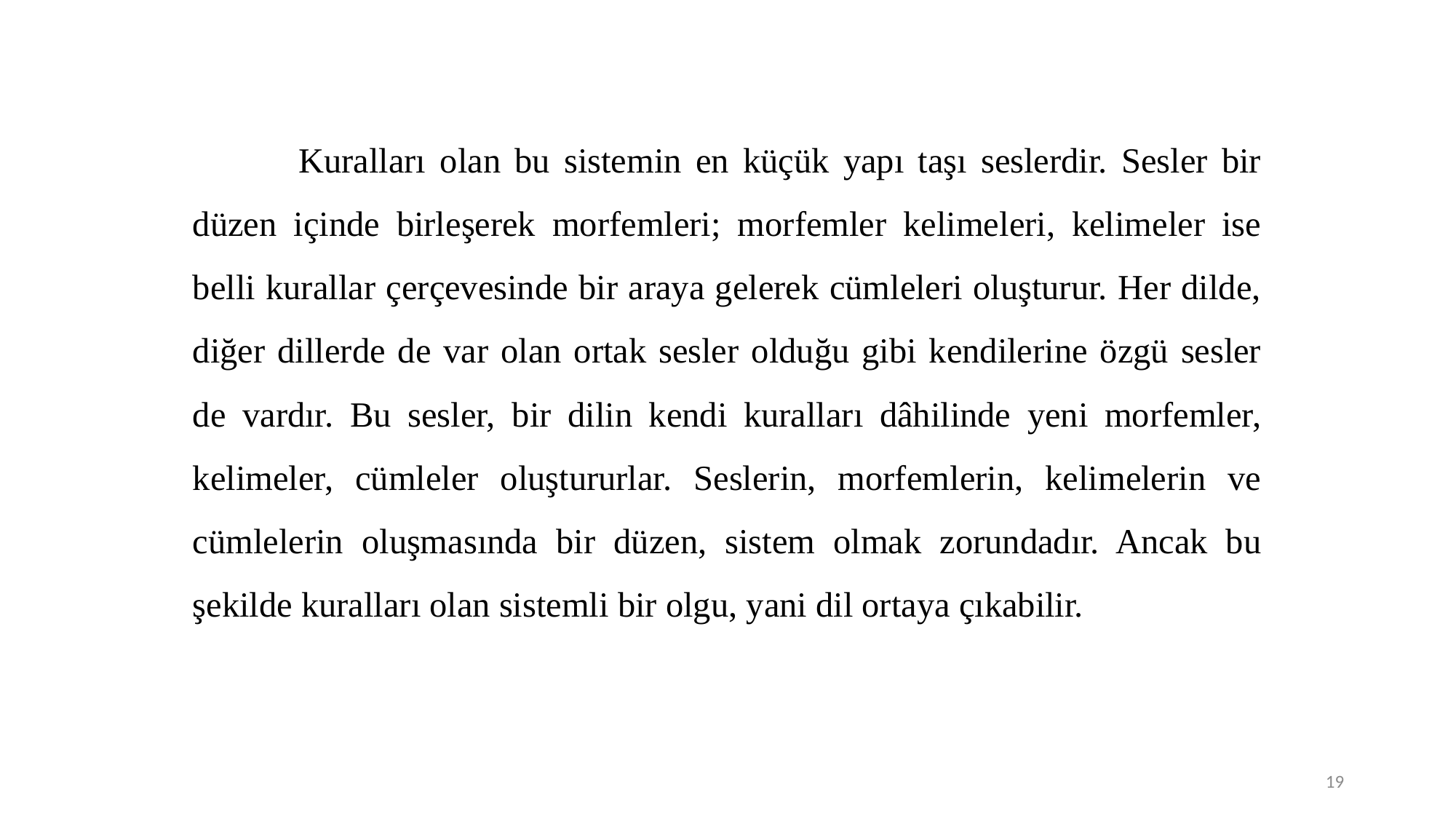

Kuralları olan bu sistemin en küçük yapı taşı seslerdir. Sesler bir düzen içinde birleşerek morfemleri; morfemler kelimeleri, kelimeler ise belli kurallar çerçevesinde bir araya gelerek cümleleri oluşturur. Her dilde, diğer dillerde de var olan ortak sesler olduğu gibi kendilerine özgü sesler de vardır. Bu sesler, bir dilin kendi kuralları dâhilinde yeni morfemler, kelimeler, cümleler oluştururlar. Seslerin, morfemlerin, kelimelerin ve cümlelerin oluşmasında bir düzen, sistem olmak zorundadır. Ancak bu şekilde kuralları olan sistemli bir olgu, yani dil ortaya çıkabilir.

19